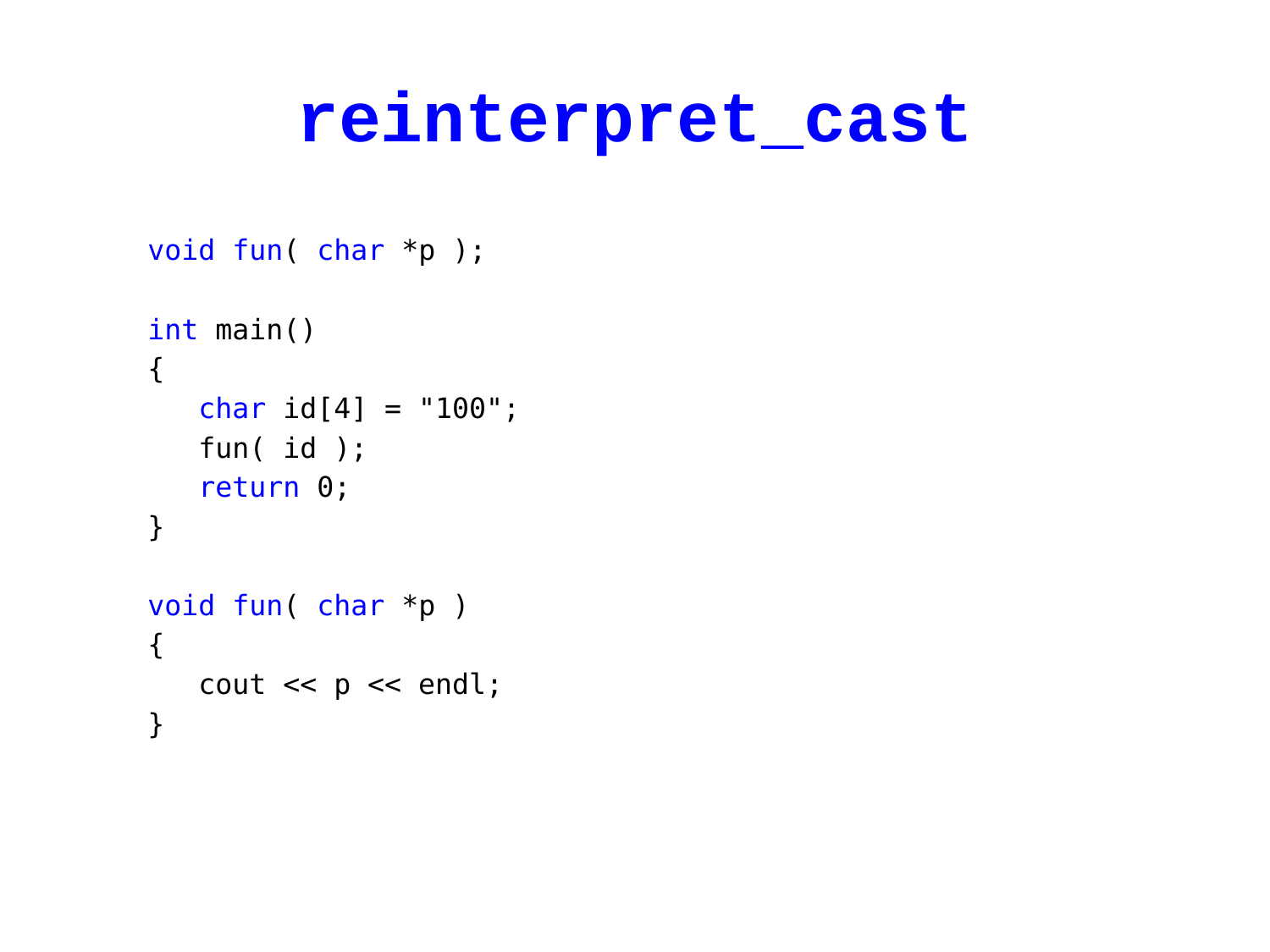

# reinterpret_cast
void fun( char *p );

int main()
{
   char id[4] = "100";
   fun( id );
   return 0;
}

void fun( char *p )
{
   cout << p << endl;
}